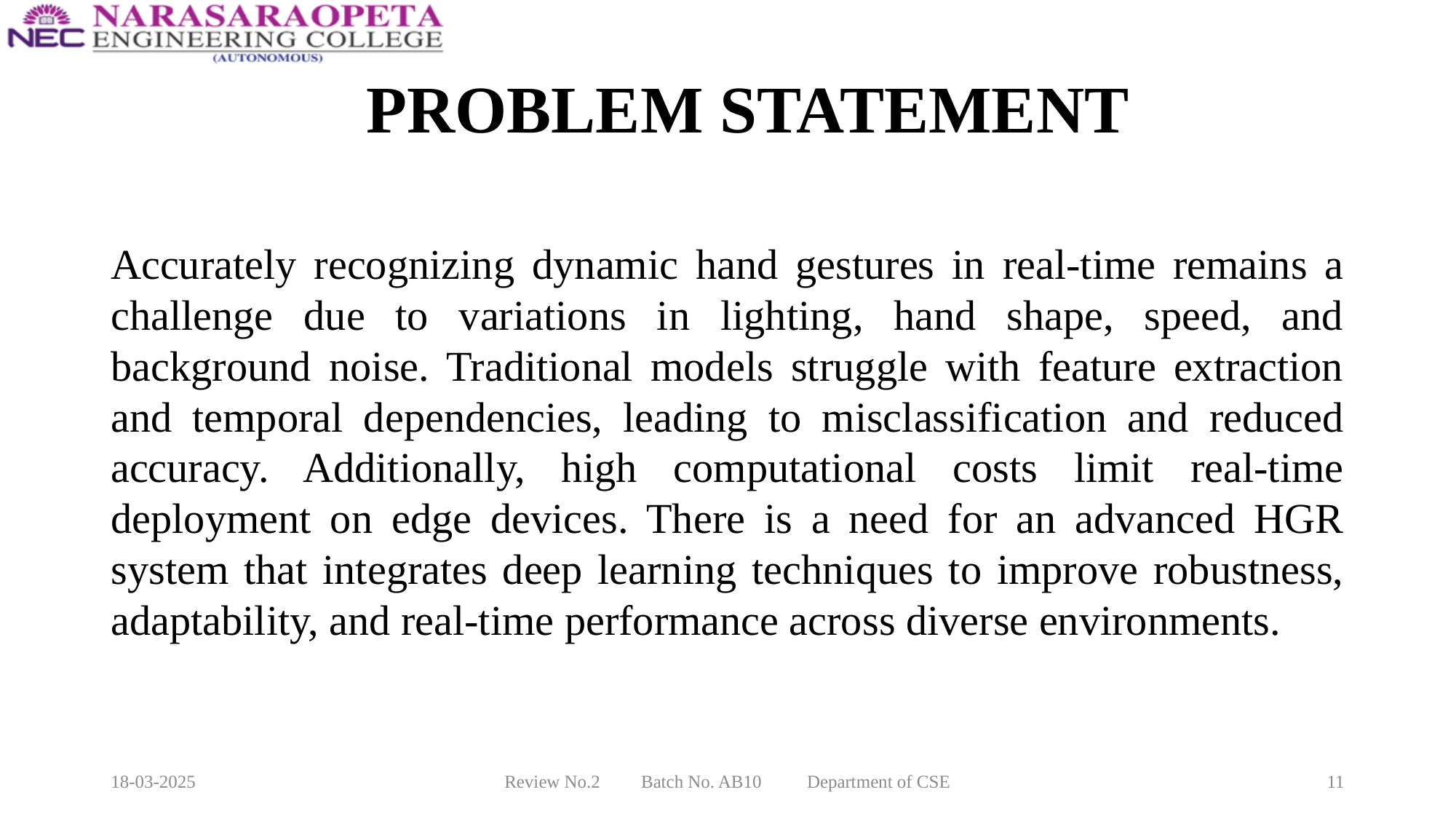

# PROBLEM STATEMENT
Accurately recognizing dynamic hand gestures in real-time remains a challenge due to variations in lighting, hand shape, speed, and background noise. Traditional models struggle with feature extraction and temporal dependencies, leading to misclassification and reduced accuracy. Additionally, high computational costs limit real-time deployment on edge devices. There is a need for an advanced HGR system that integrates deep learning techniques to improve robustness, adaptability, and real-time performance across diverse environments.
18-03-2025
Review No.2         Batch No. AB10          Department of CSE
11